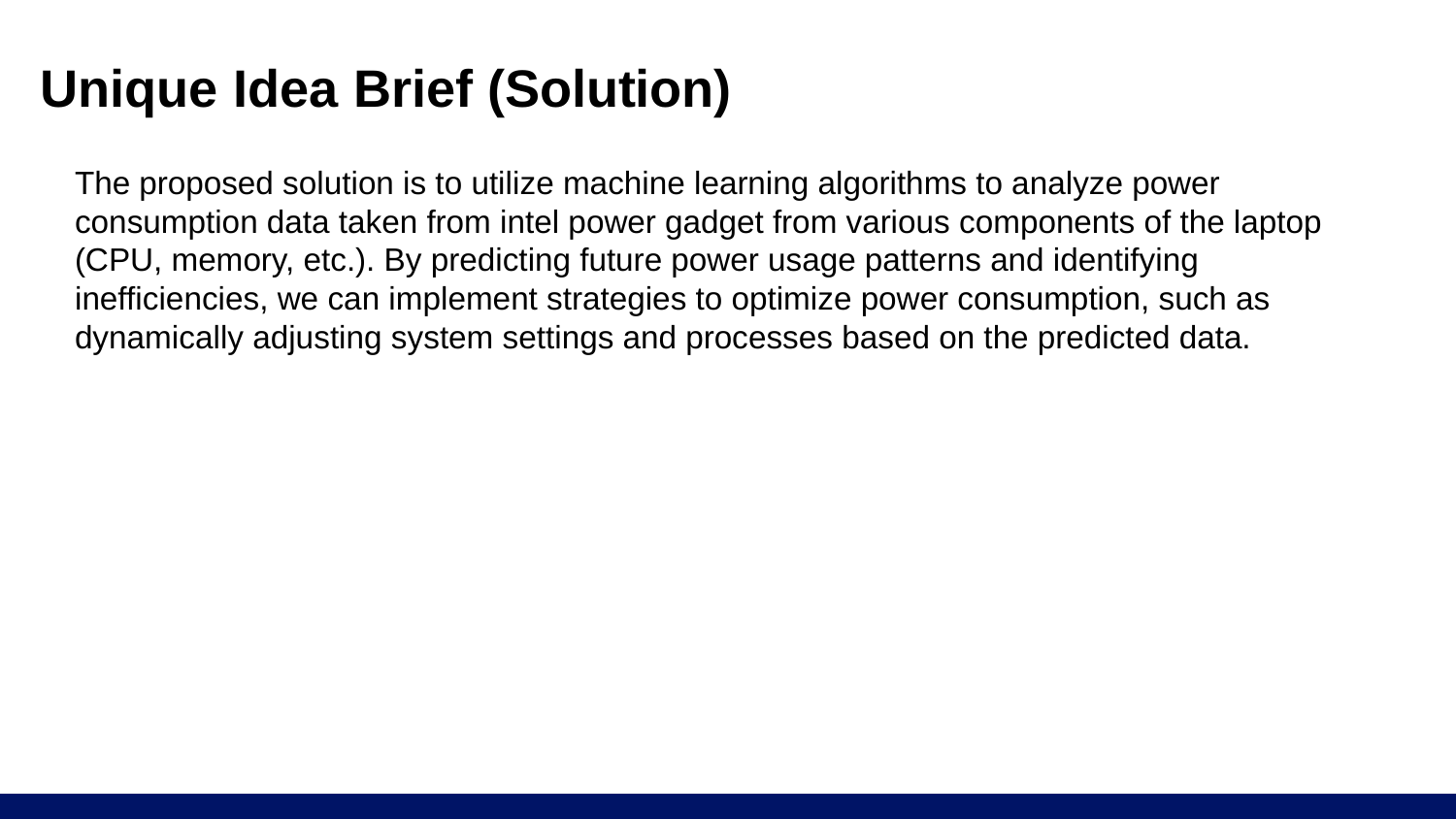

# Unique Idea Brief (Solution)
The proposed solution is to utilize machine learning algorithms to analyze power consumption data taken from intel power gadget from various components of the laptop (CPU, memory, etc.). By predicting future power usage patterns and identifying inefficiencies, we can implement strategies to optimize power consumption, such as dynamically adjusting system settings and processes based on the predicted data.